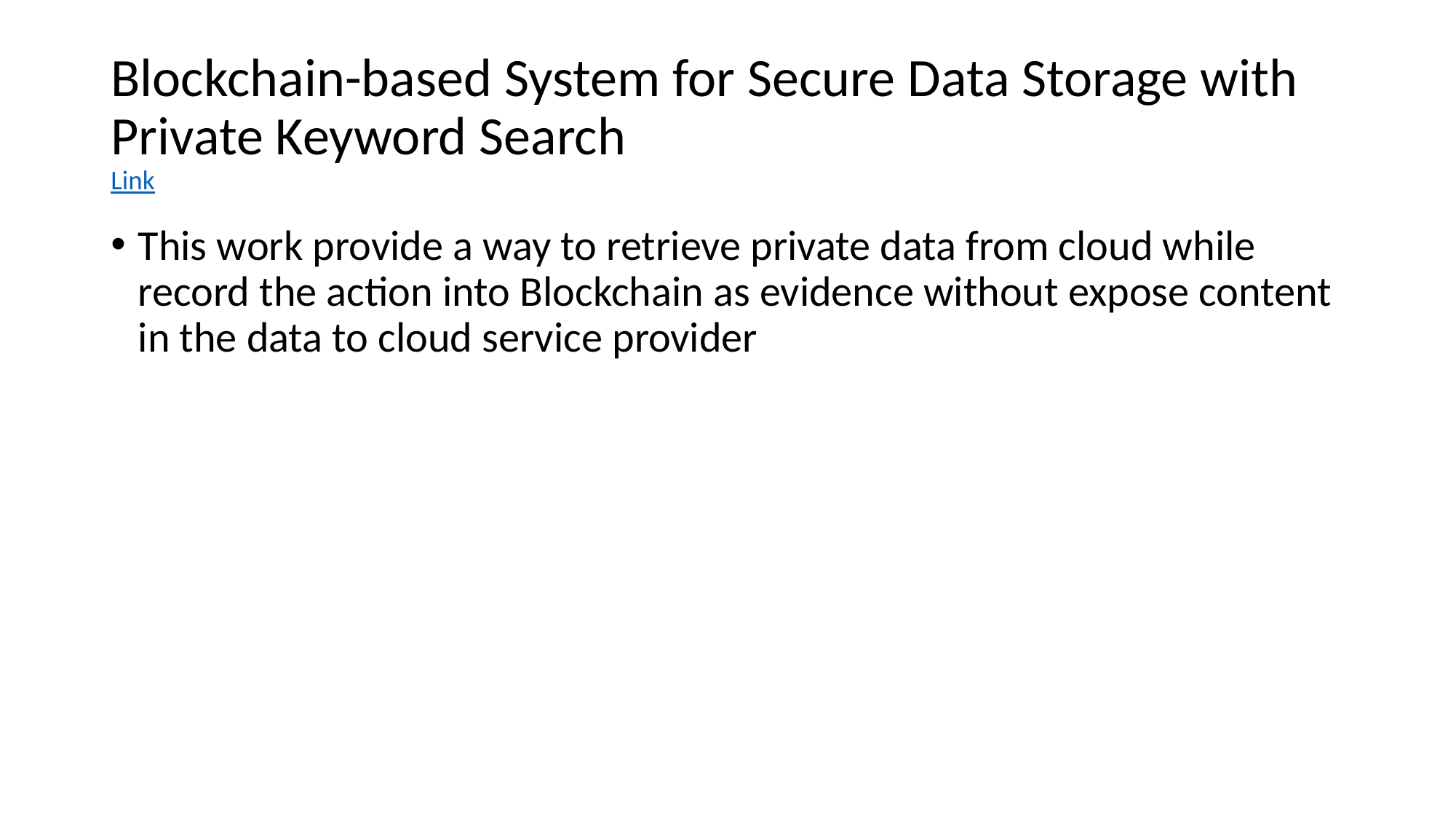

# Blockchain-based System for Secure Data Storage with Private Keyword Search Link
This work provide a way to retrieve private data from cloud while record the action into Blockchain as evidence without expose content in the data to cloud service provider